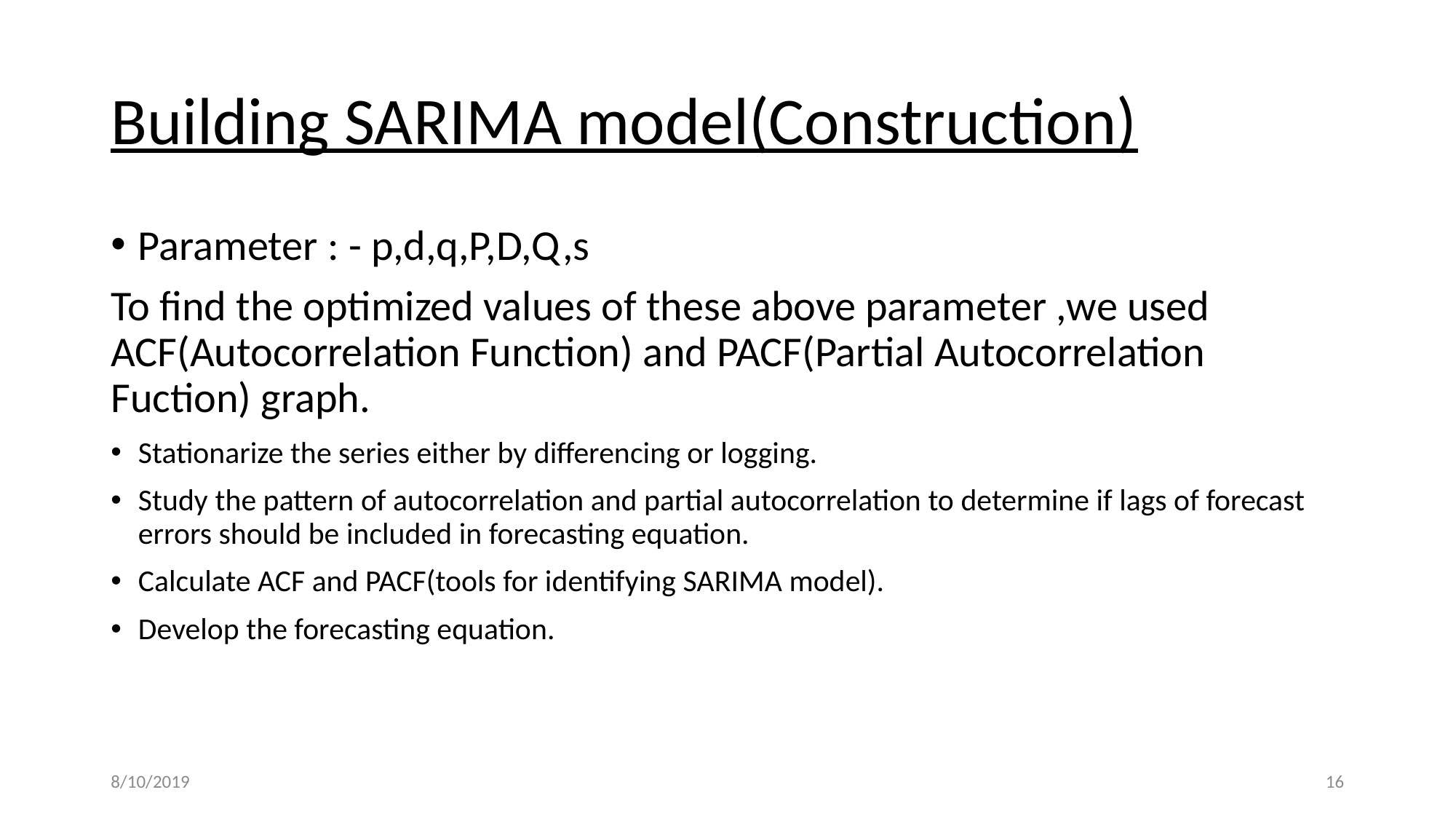

# Building SARIMA model(Construction)
Parameter : - p,d,q,P,D,Q,s
To find the optimized values of these above parameter ,we used ACF(Autocorrelation Function) and PACF(Partial Autocorrelation Fuction) graph.
Stationarize the series either by differencing or logging.
Study the pattern of autocorrelation and partial autocorrelation to determine if lags of forecast errors should be included in forecasting equation.
Calculate ACF and PACF(tools for identifying SARIMA model).
Develop the forecasting equation.

8/10/2019
16